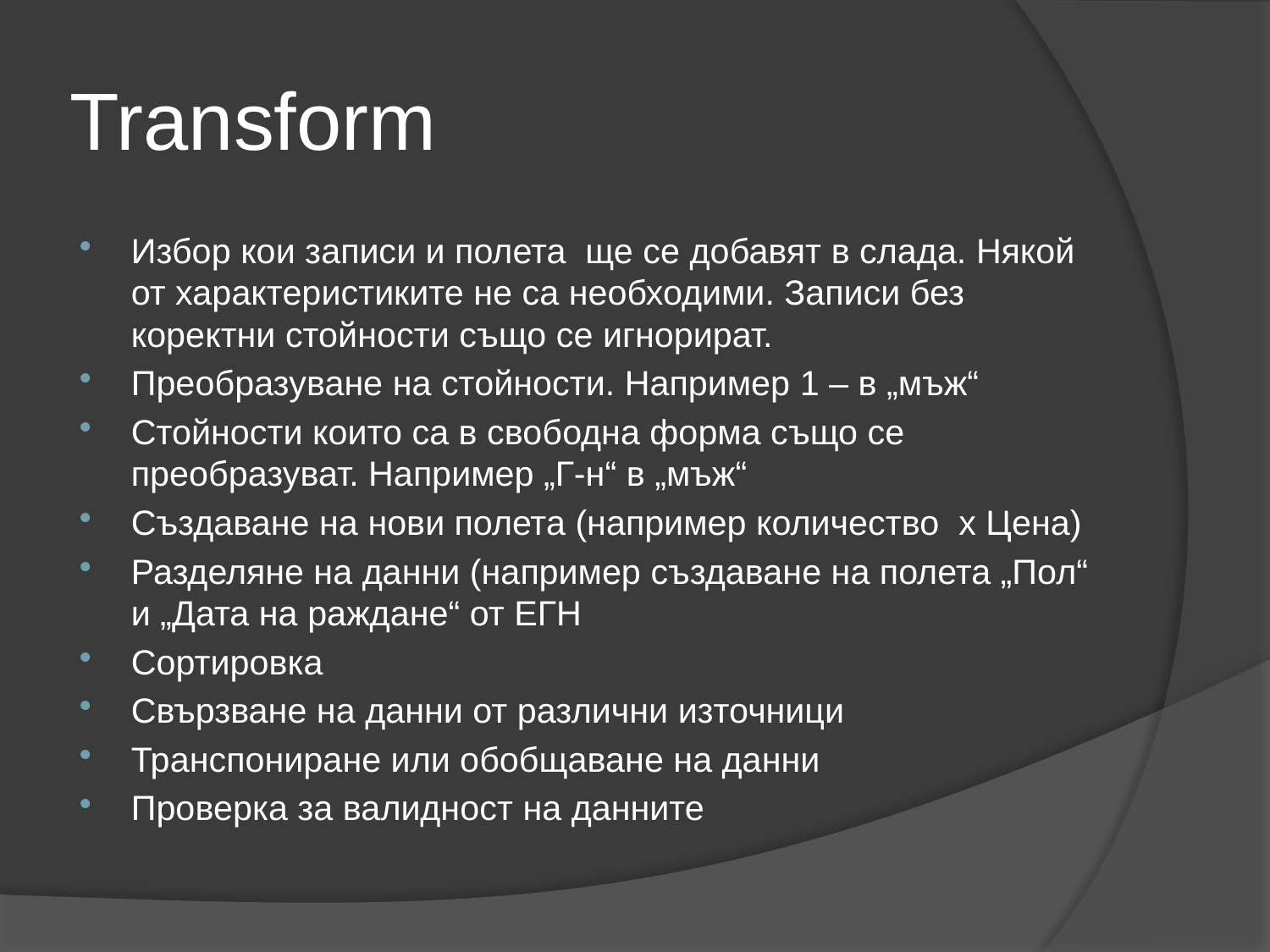

# Transform
Избор кои записи и полета  ще се добавят в слада. Някой от характеристиките не са необходими. Записи без коректни стойности също се игнорират.
Преобразуване на стойности. Например 1 – в „мъж“
Стойности които са в свободна форма също се преобразуват. Например „Г-н“ в „мъж“
Създаване на нови полета (например количество  х Цена)
Разделяне на данни (например създаване на полета „Пол“ и „Дата на раждане“ от ЕГН
Сортировка
Свързване на данни от различни източници
Транспониране или обобщаване на данни
Проверка за валидност на данните